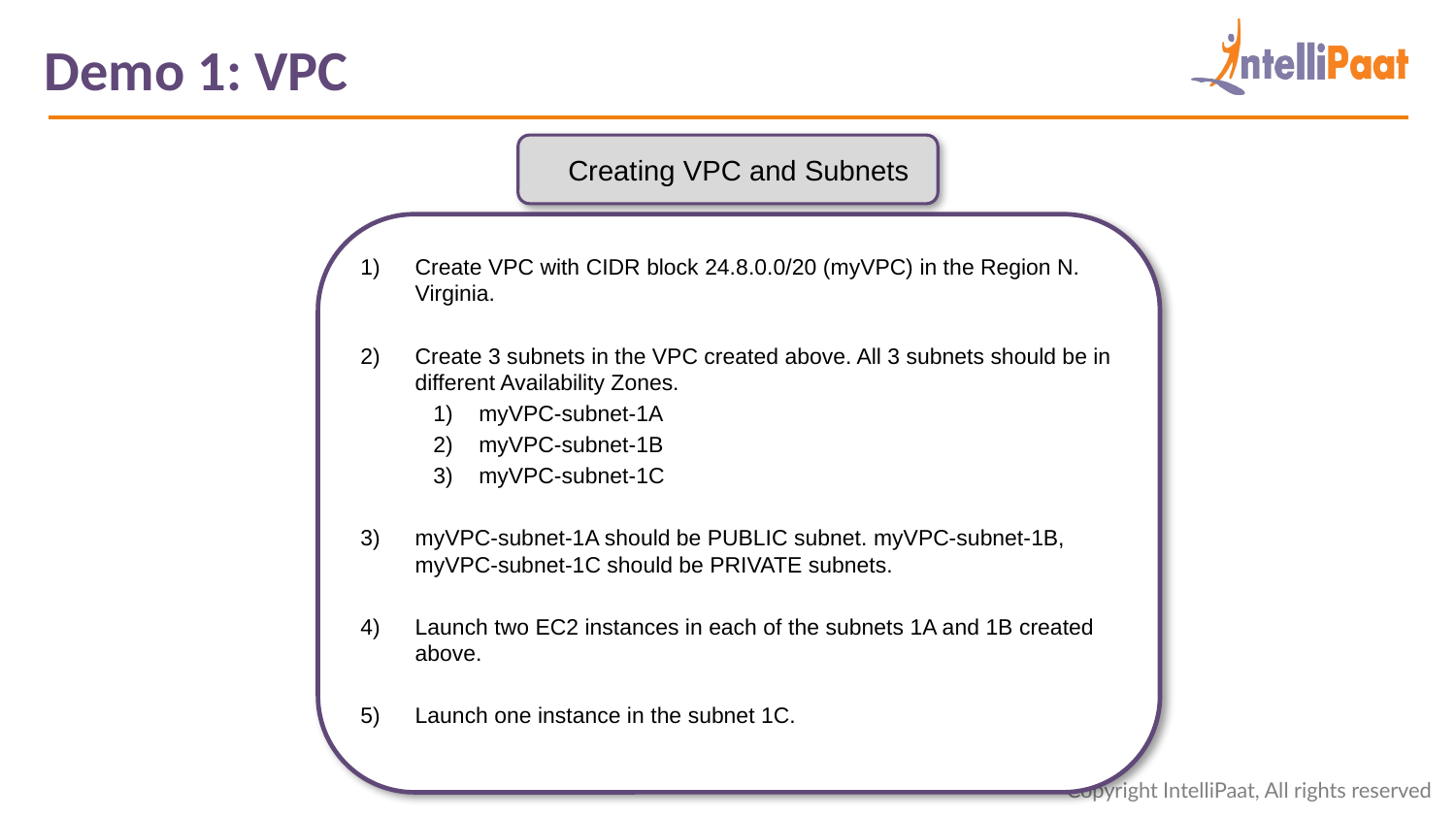

Demo 1: VPC

Creating VPC and Subnets
Create VPC with CIDR block 24.8.0.0/20 (myVPC) in the Region N. Virginia.

Create 3 subnets in the VPC created above. All 3 subnets should be in different Availability Zones.
myVPC-subnet-1A
myVPC-subnet-1B
myVPC-subnet-1C

myVPC-subnet-1A should be PUBLIC subnet. myVPC-subnet-1B, myVPC-subnet-1C should be PRIVATE subnets.

Launch two EC2 instances in each of the subnets 1A and 1B created above.

Launch one instance in the subnet 1C.